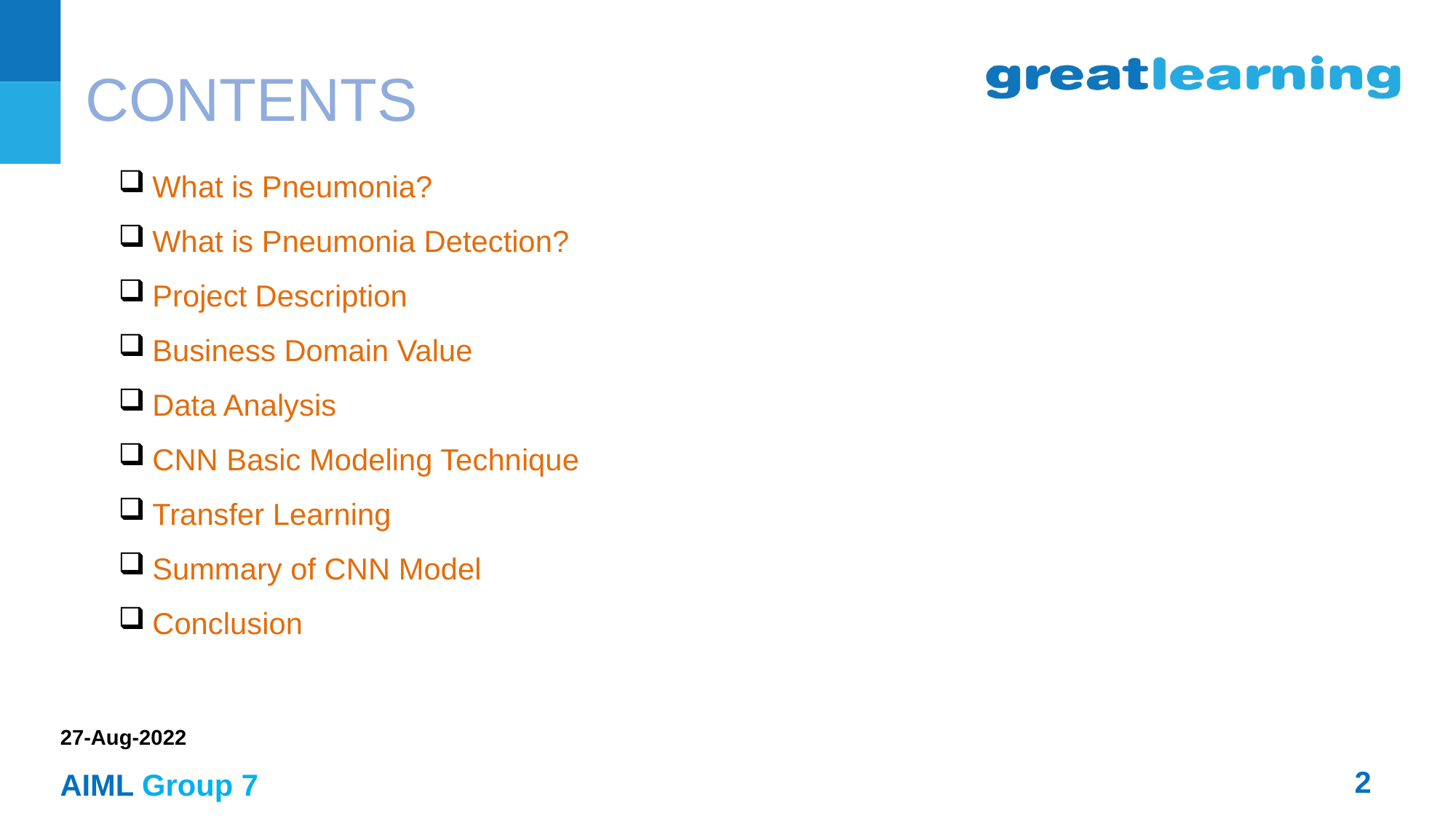

# Contents
What is Pneumonia?
What is Pneumonia Detection?
Project Description
Business Domain Value
Data Analysis
CNN Basic Modeling Technique
Transfer Learning
Summary of CNN Model
Conclusion
 27-Aug-2022
2
AIML Group 7